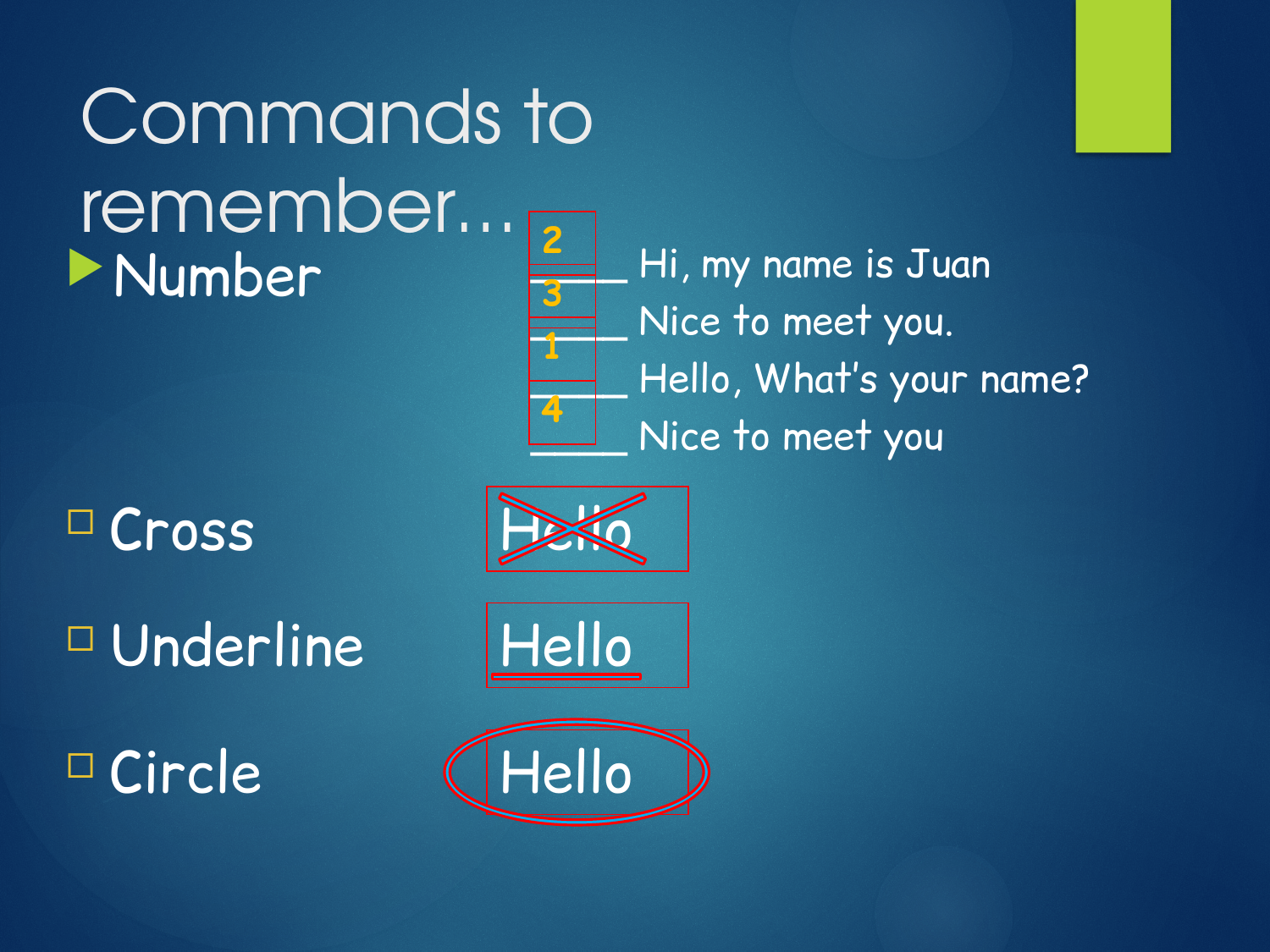

# Commands to remember…
2
Number
____ Hi, my name is Juan
____ Nice to meet you.
____ Hello, What’s your name?
____ Nice to meet you

3
1
4

Cross
Hello

Underline
Hello

Circle
Hello